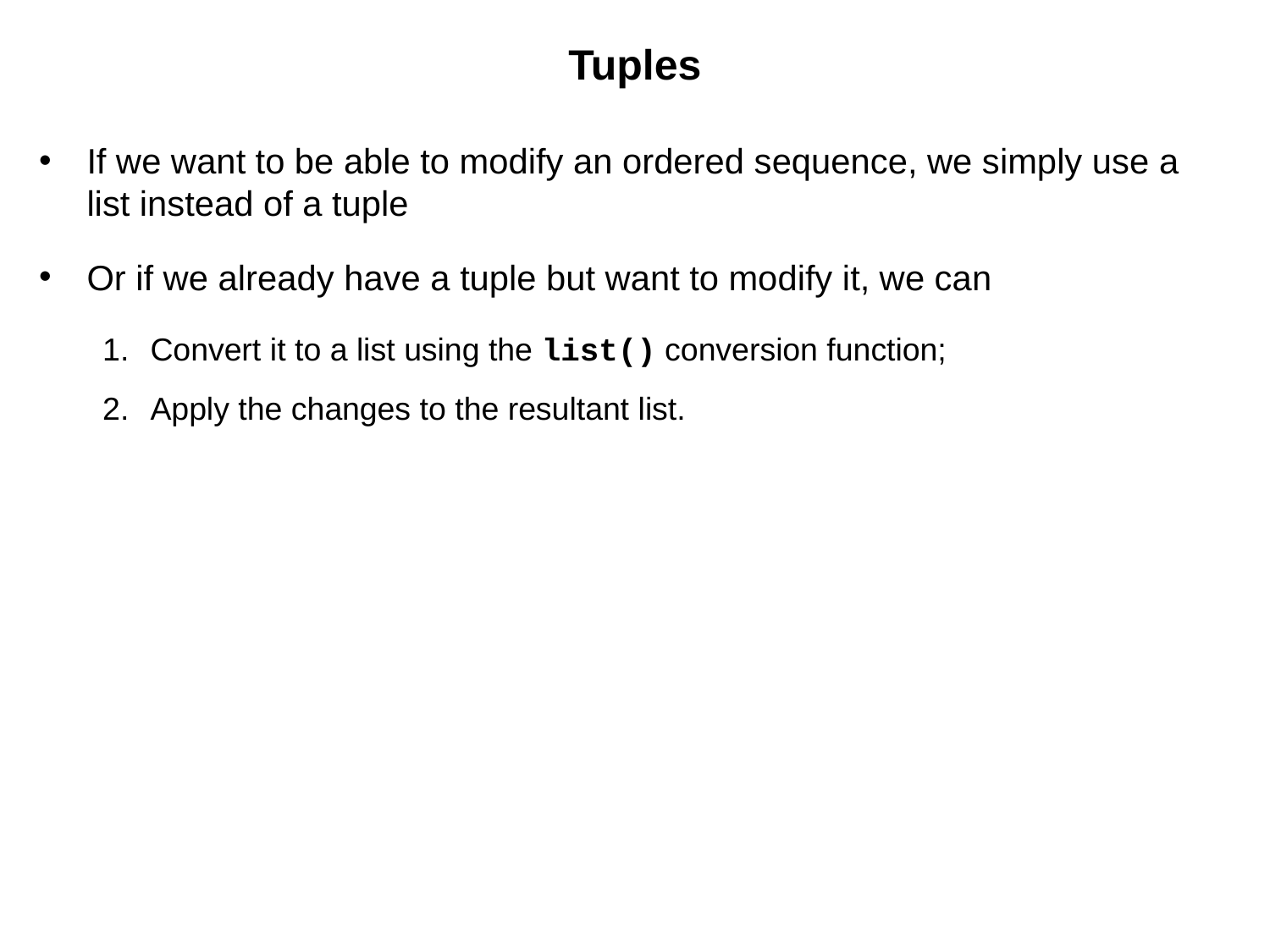

# Tuples
If we want to be able to modify an ordered sequence, we simply use a list instead of a tuple
Or if we already have a tuple but want to modify it, we can
Convert it to a list using the list() conversion function;
Apply the changes to the resultant list.